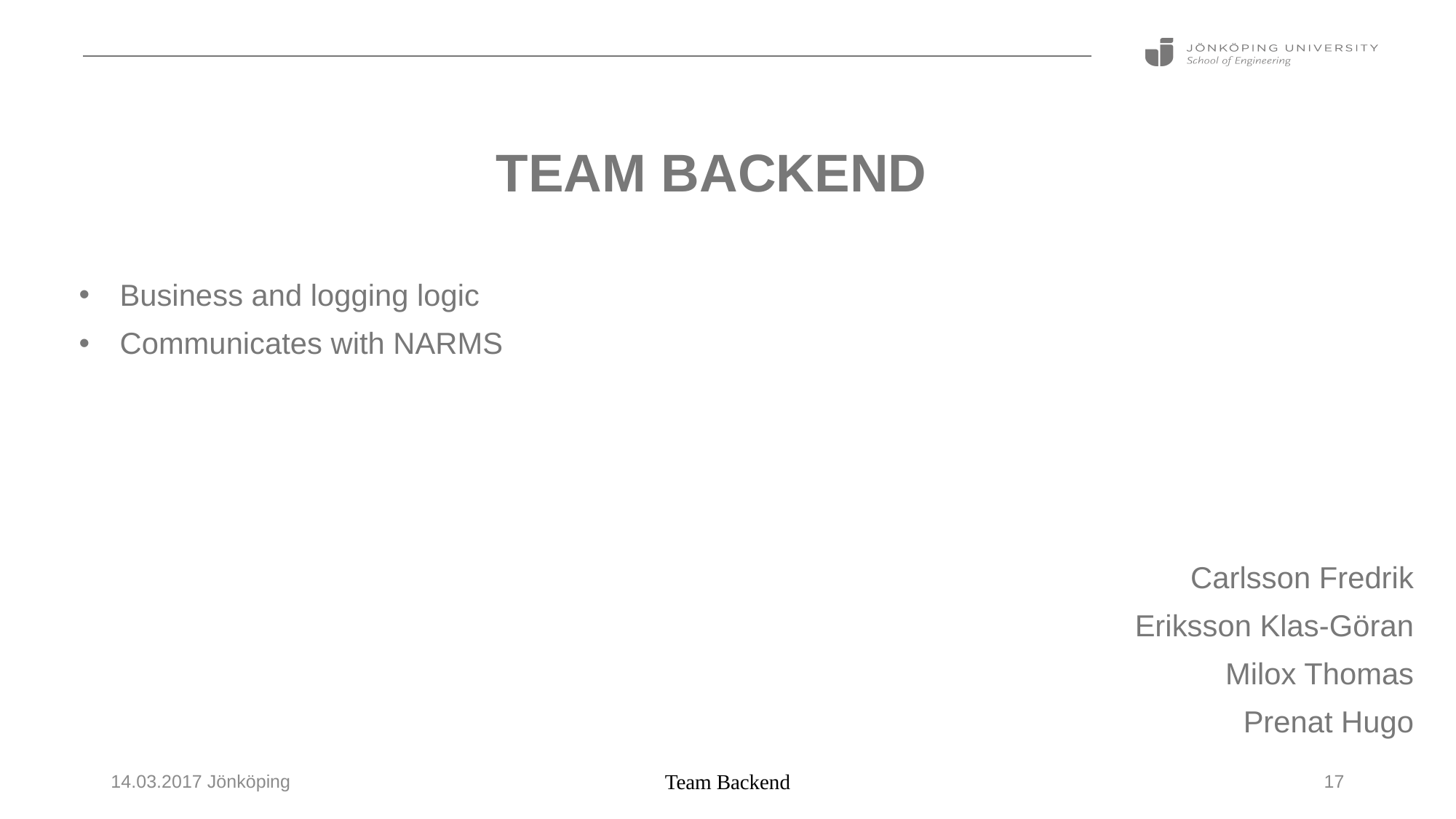

# Team backend
Business and logging logic
Communicates with NARMS
Carlsson Fredrik
Eriksson Klas-Göran
Milox Thomas
Prenat Hugo
14.03.2017 Jönköping
Team Backend
17